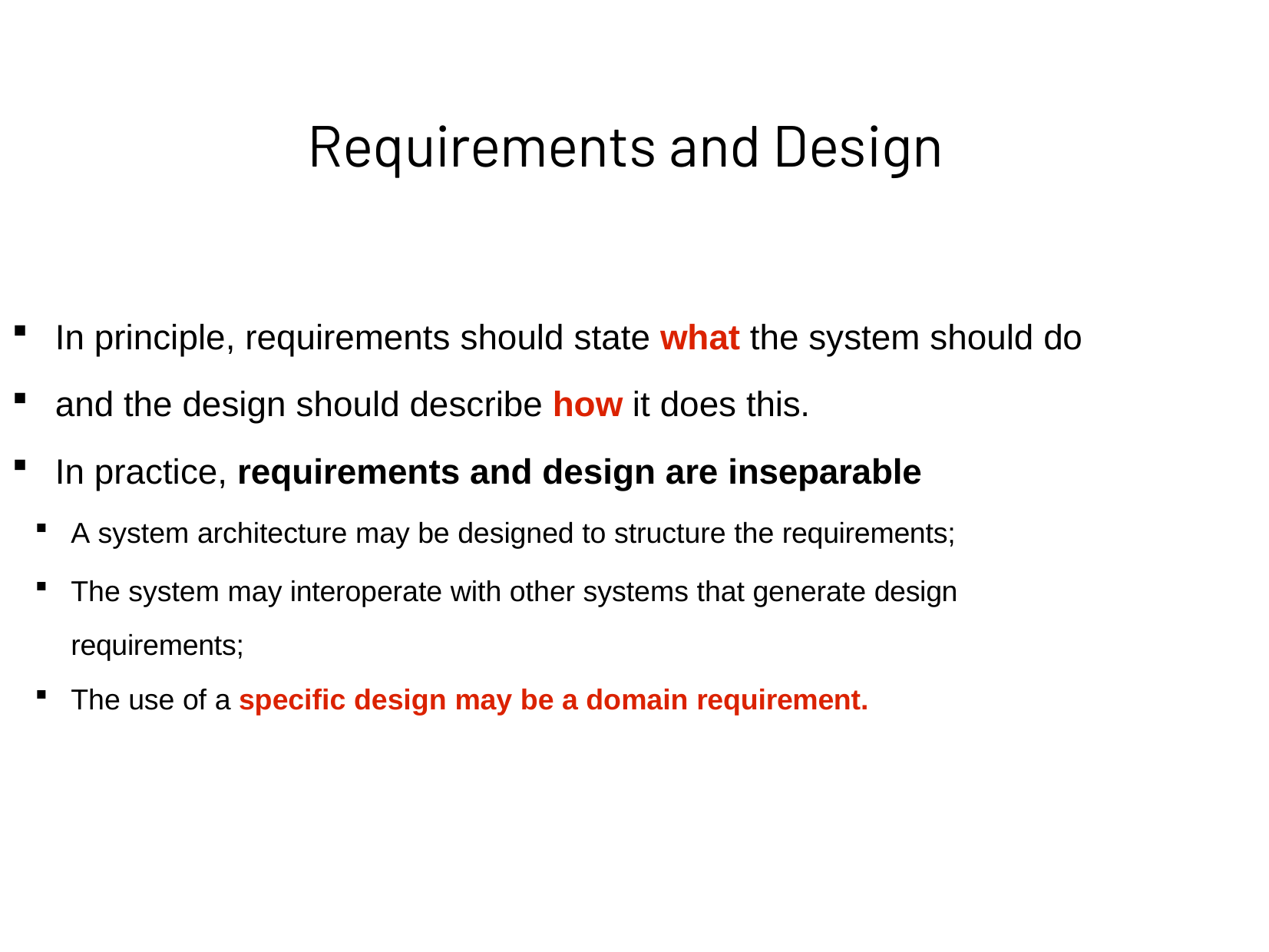

# Requirements and Design
In principle, requirements should state what the system should do
and the design should describe how it does this.
In practice, requirements and design are inseparable
A system architecture may be designed to structure the requirements;
The system may inter­operate with other systems that generate design requirements;
The use of a specific design may be a domain requirement.